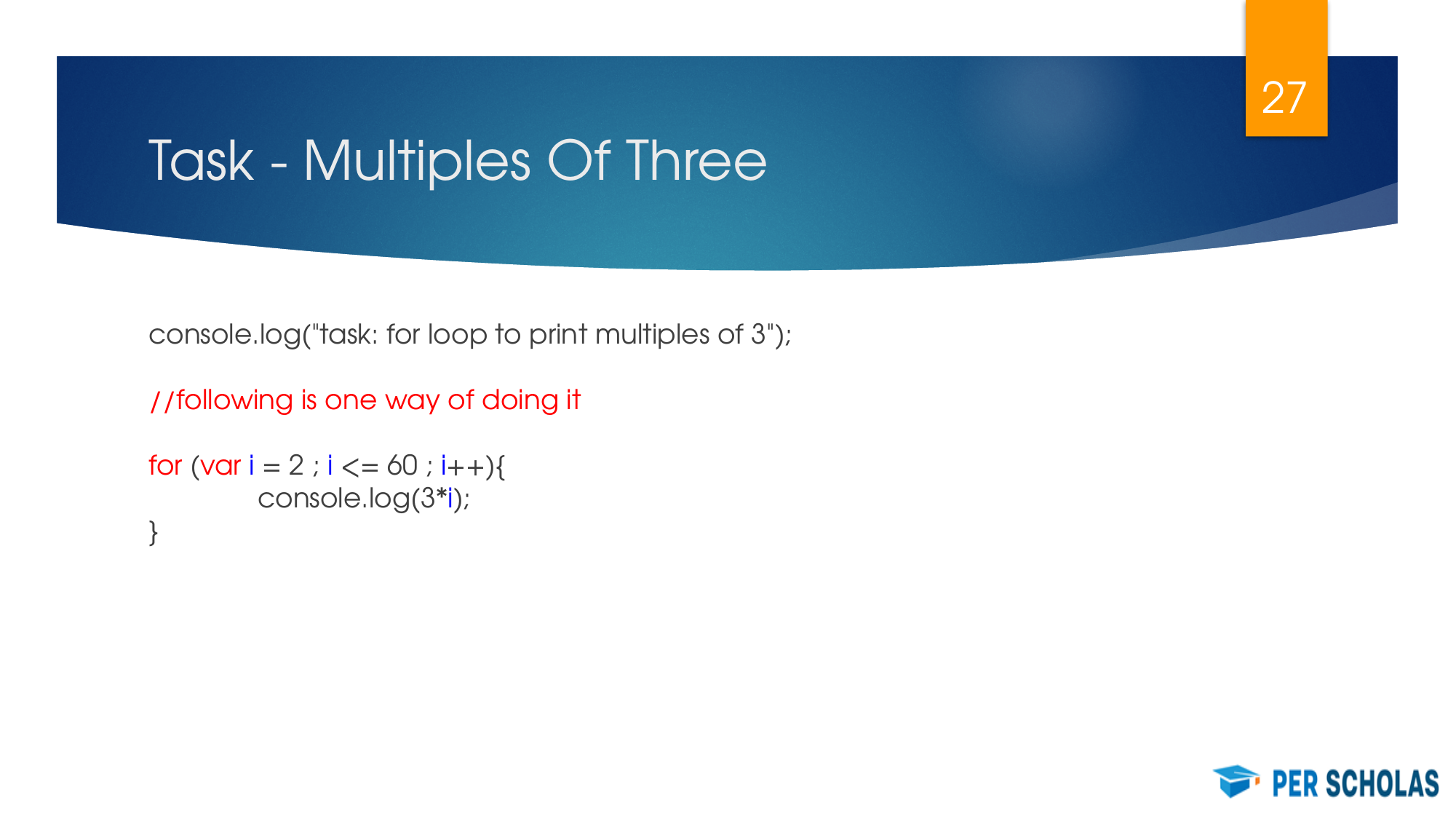

27
# Task - Multiples Of Three
console.log("task: for loop to print multiples of 3");

//following is one way of doing it

for (var i = 2 ; i <= 60 ; i++){
	console.log(3*i);
}